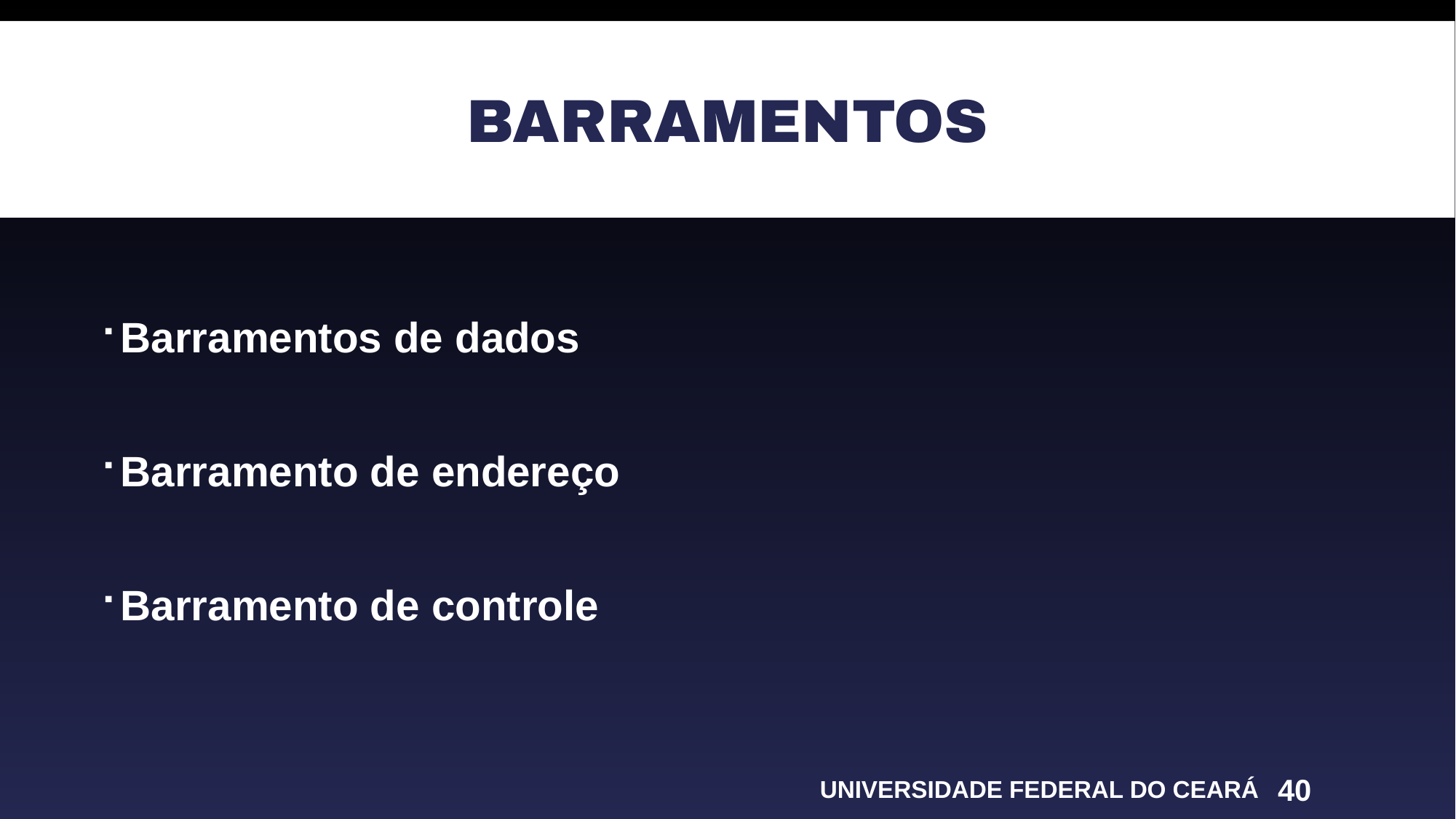

# barramentos

Barramentos de dados

Barramento de endereço

Barramento de controle
UNIVERSIDADE FEDERAL DO CEARÁ
40